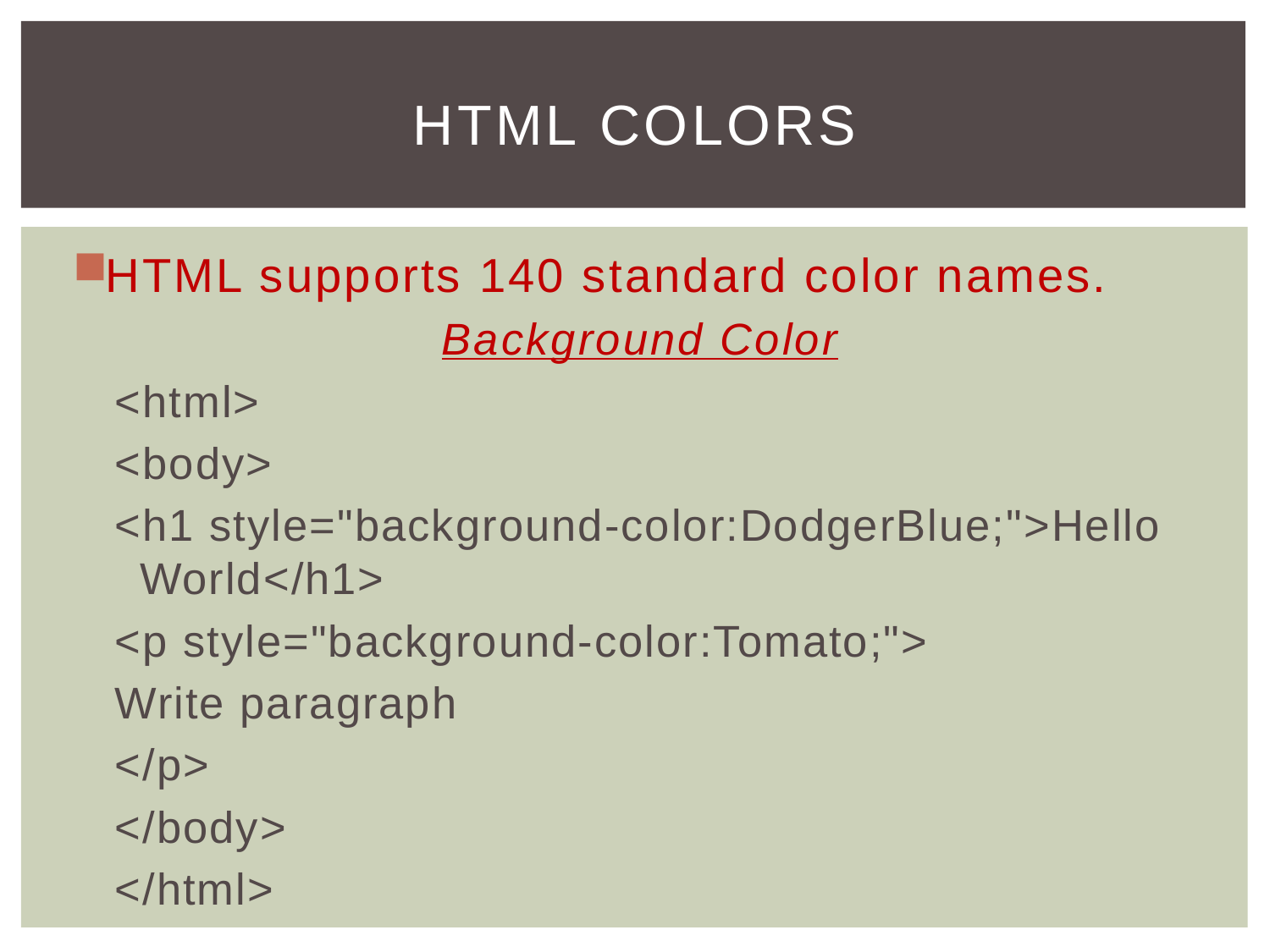

# HTML Colors
HTML supports 140 standard color names.
Background Color
<html>
<body>
<h1 style="background-color:DodgerBlue;">Hello World</h1>
<p style="background-color:Tomato;">
Write paragraph
</p>
</body>
</html>